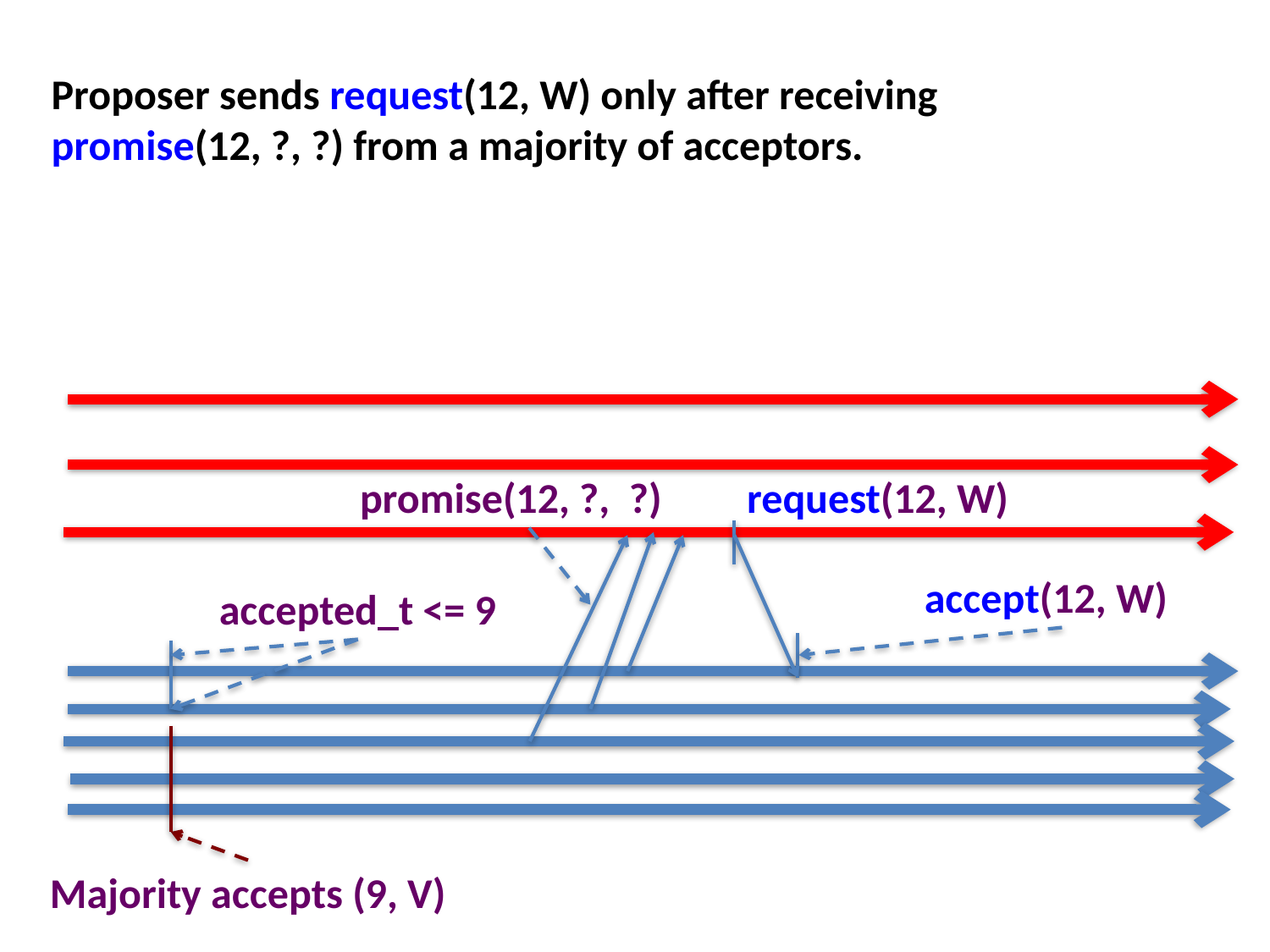

Proposer sends request(12, W) only after receiving promise(12, ?, ?) from a majority of acceptors.
promise(12, ?,  ?)
request(12, W)
accept(12, W)
accepted_t <= 9
Majority accepts (9, V)